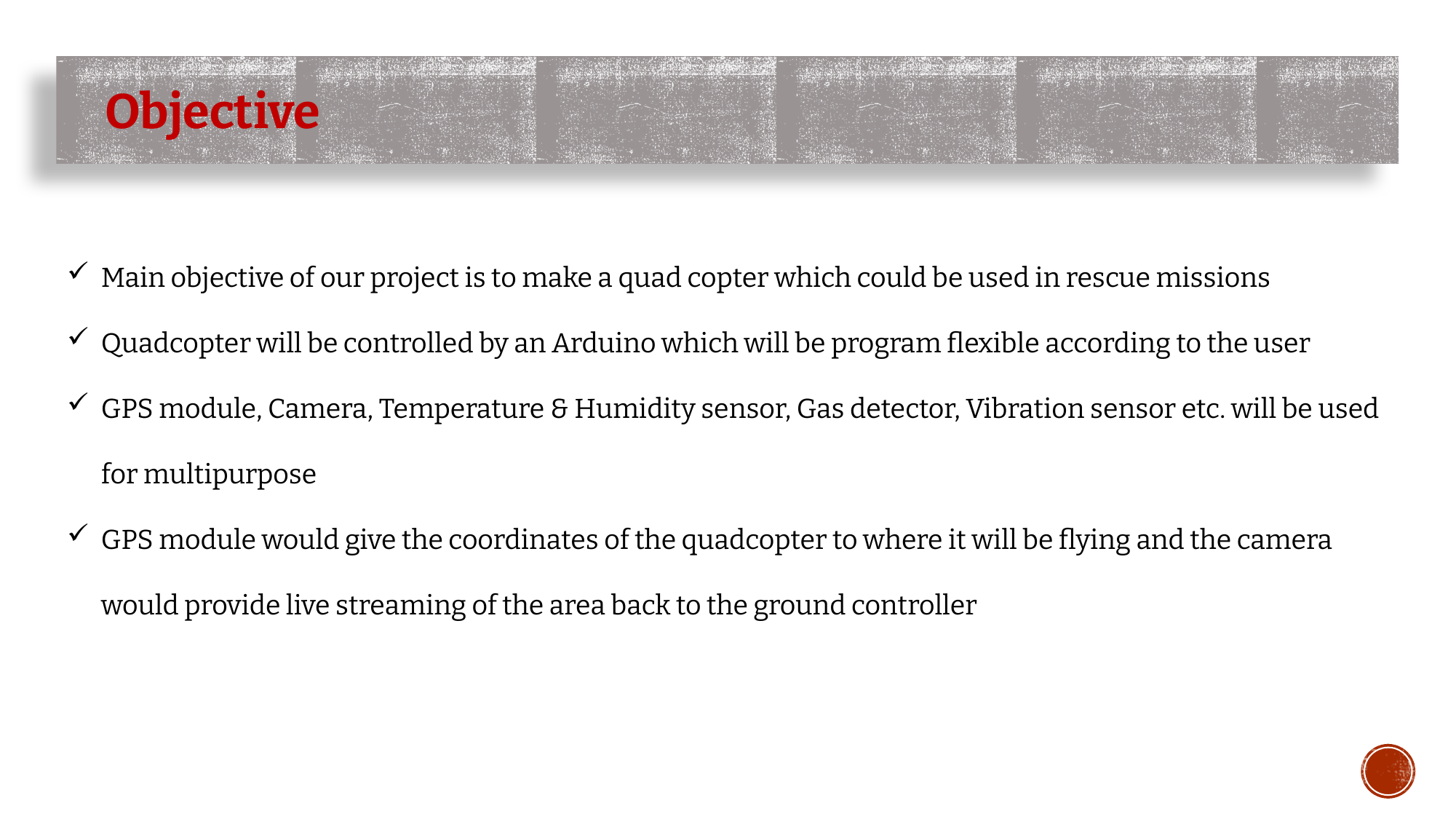

Objective
Main objective of our project is to make a quad copter which could be used in rescue missions
Quadcopter will be controlled by an Arduino which will be program flexible according to the user
GPS module, Camera, Temperature & Humidity sensor, Gas detector, Vibration sensor etc. will be used for multipurpose
GPS module would give the coordinates of the quadcopter to where it will be flying and the camera would provide live streaming of the area back to the ground controller